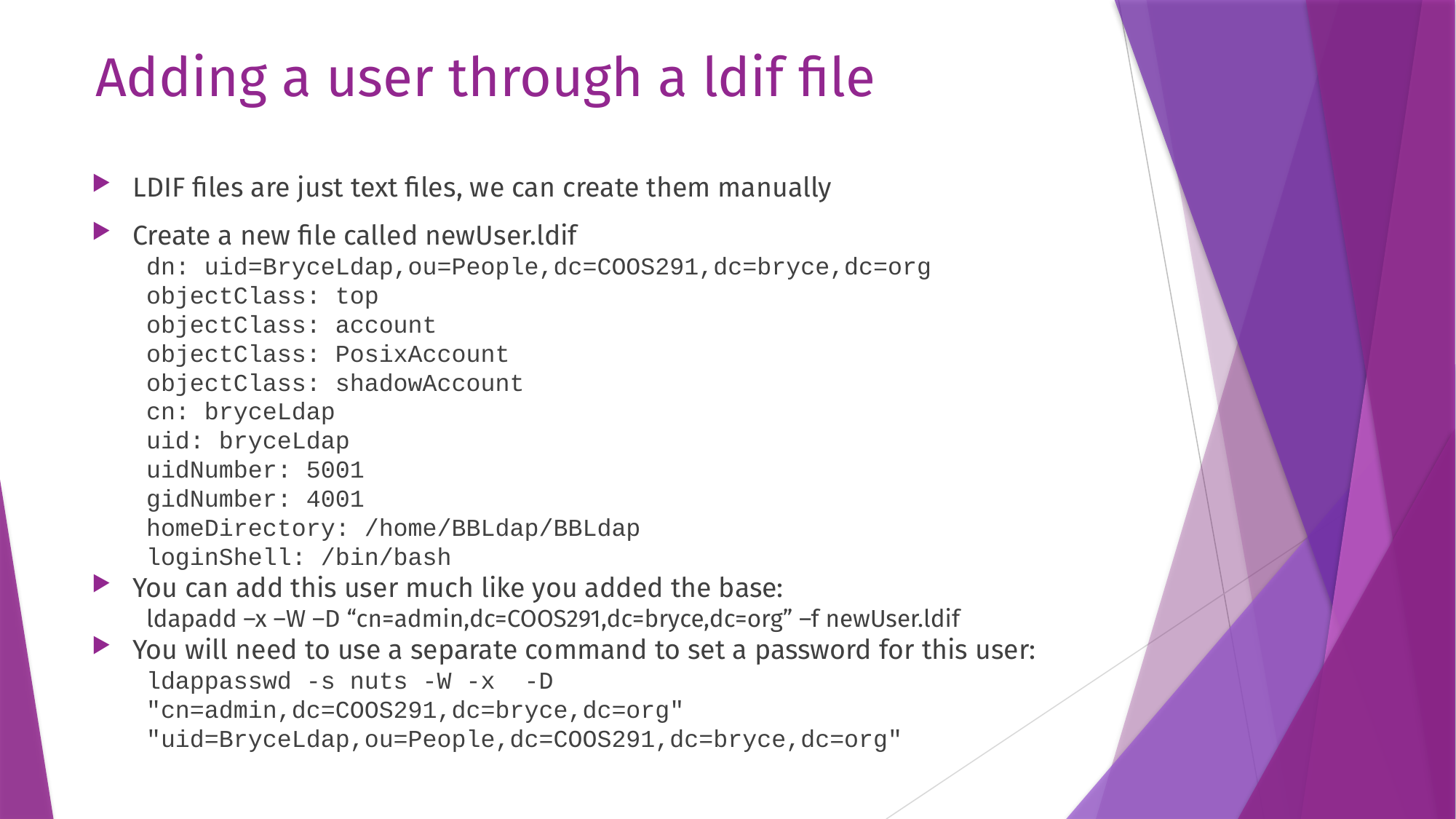

# Adding a user through a ldif file
LDIF files are just text files, we can create them manually
Create a new file called newUser.ldif
dn: uid=BryceLdap,ou=People,dc=COOS291,dc=bryce,dc=org
objectClass: top
objectClass: account
objectClass: PosixAccount
objectClass: shadowAccount
cn: bryceLdap
uid: bryceLdap
uidNumber: 5001
gidNumber: 4001
homeDirectory: /home/BBLdap/BBLdap
loginShell: /bin/bash
You can add this user much like you added the base:
ldapadd –x –W –D “cn=admin,dc=COOS291,dc=bryce,dc=org” –f newUser.ldif
You will need to use a separate command to set a password for this user:
ldappasswd -s nuts -W -x  -D "cn=admin,dc=COOS291,dc=bryce,dc=org" "uid=BryceLdap,ou=People,dc=COOS291,dc=bryce,dc=org"